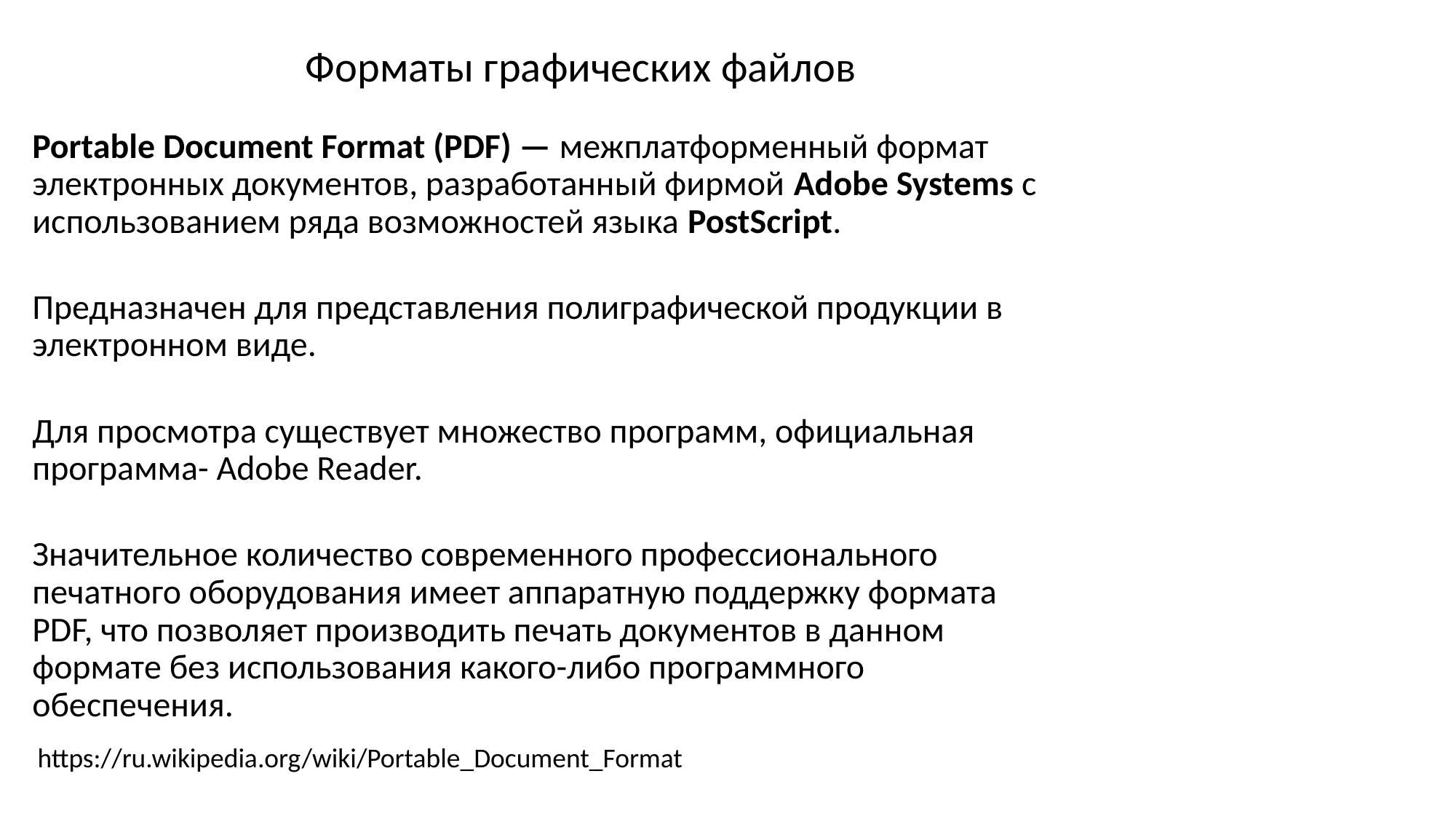

# Форматы графических файлов
Portable Document Format (PDF) — межплатформенный формат электронных документов, разработанный фирмой Adobe Systems с использованием ряда возможностей языка PostScript.

Предназначен для представления полиграфической продукции в электронном виде.

Для просмотра существует множество программ, официальная программа- Adobe Reader.

Значительное количество современного профессионального печатного оборудования имеет аппаратную поддержку формата PDF, что позволяет производить печать документов в данном формате без использования какого-либо программного обеспечения.
https://ru.wikipedia.org/wiki/Portable_Document_Format